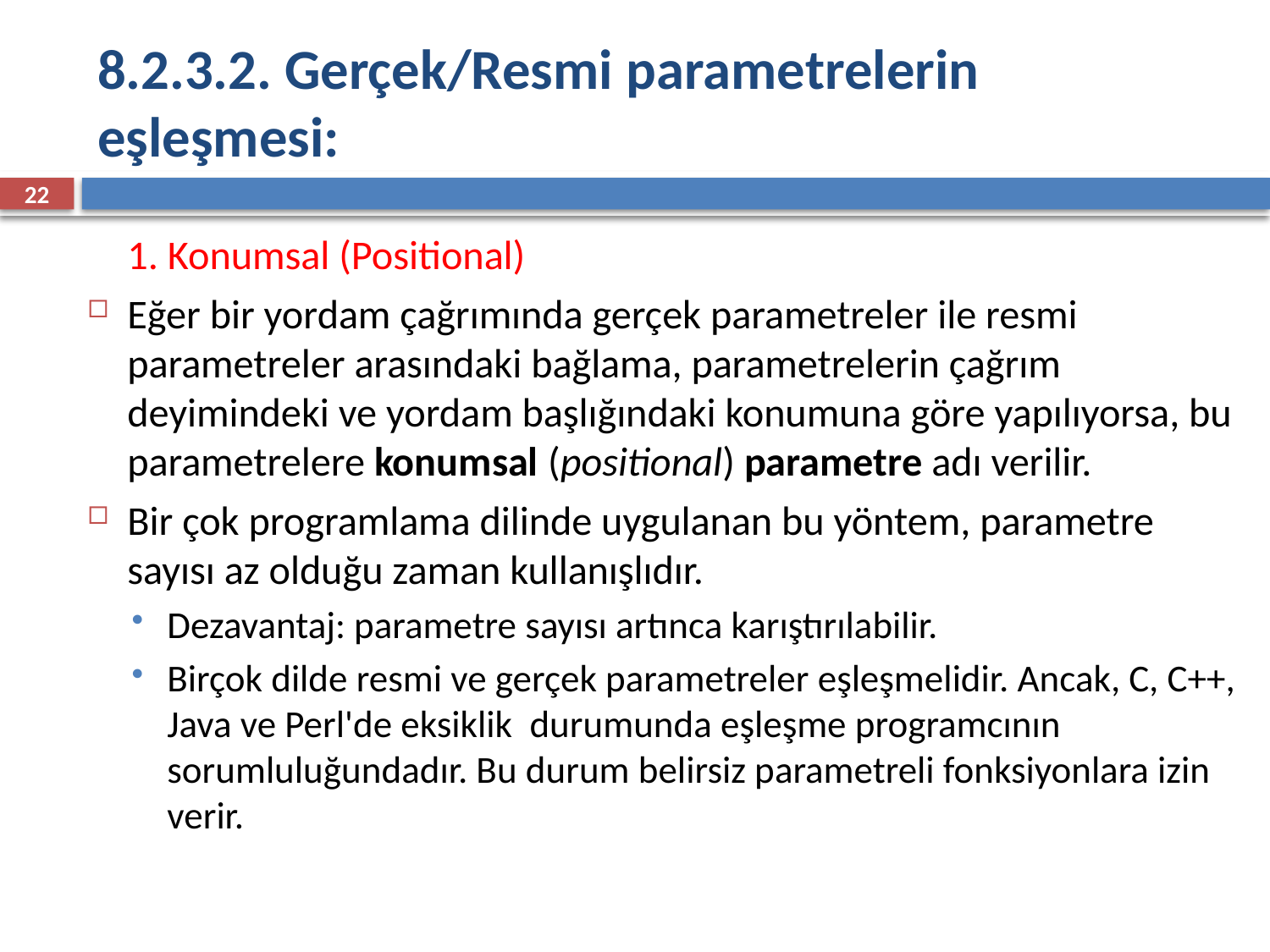

# 8.2.3.2. Gerçek/Resmi parametrelerin eşleşmesi:
22
	1. Konumsal (Positional)
Eğer bir yordam çağrımında gerçek parametreler ile resmi parametreler arasındaki bağlama, parametrelerin çağrım deyimindeki ve yordam başlığındaki konumuna göre yapılıyorsa, bu parametrelere konumsal (positional) parametre adı verilir.
Bir çok programlama dilinde uygulanan bu yöntem, parametre sayısı az olduğu zaman kullanışlıdır.
Dezavantaj: parametre sayısı artınca karıştırılabilir.
Birçok dilde resmi ve gerçek parametreler eşleşmelidir. Ancak, C, C++, Java ve Perl'de eksiklik  durumunda eşleşme programcının sorumluluğundadır. Bu durum belirsiz parametreli fonksiyonlara izin verir.